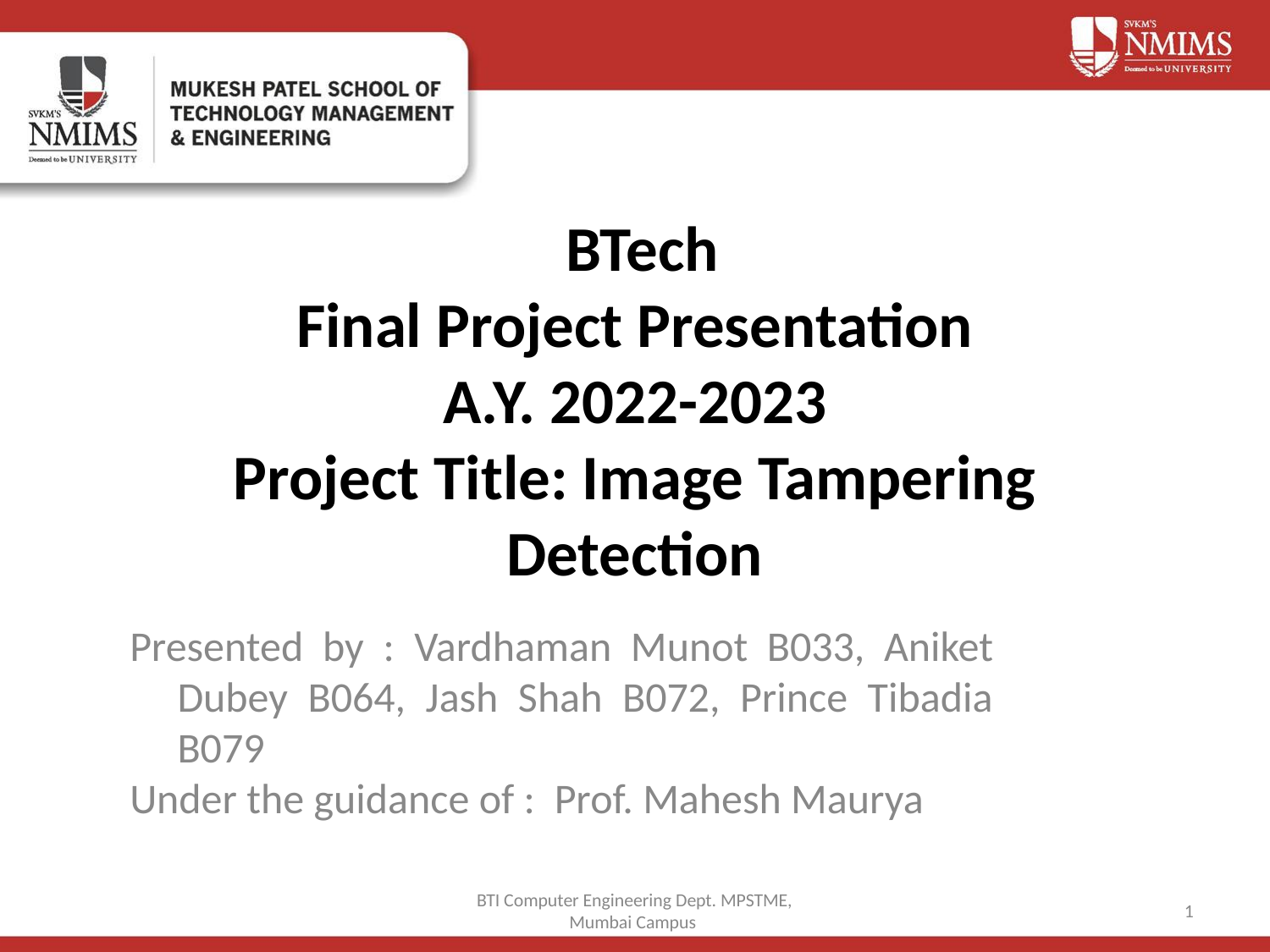

# BTech Final Project Presentation A.Y. 2022-2023 Project Title: Image Tampering Detection
Presented by : Vardhaman Munot B033, Aniket Dubey B064, Jash Shah B072, Prince Tibadia B079
Under the guidance of :  Prof. Mahesh Maurya
BTI Computer Engineering Dept. MPSTME, Mumbai Campus
1